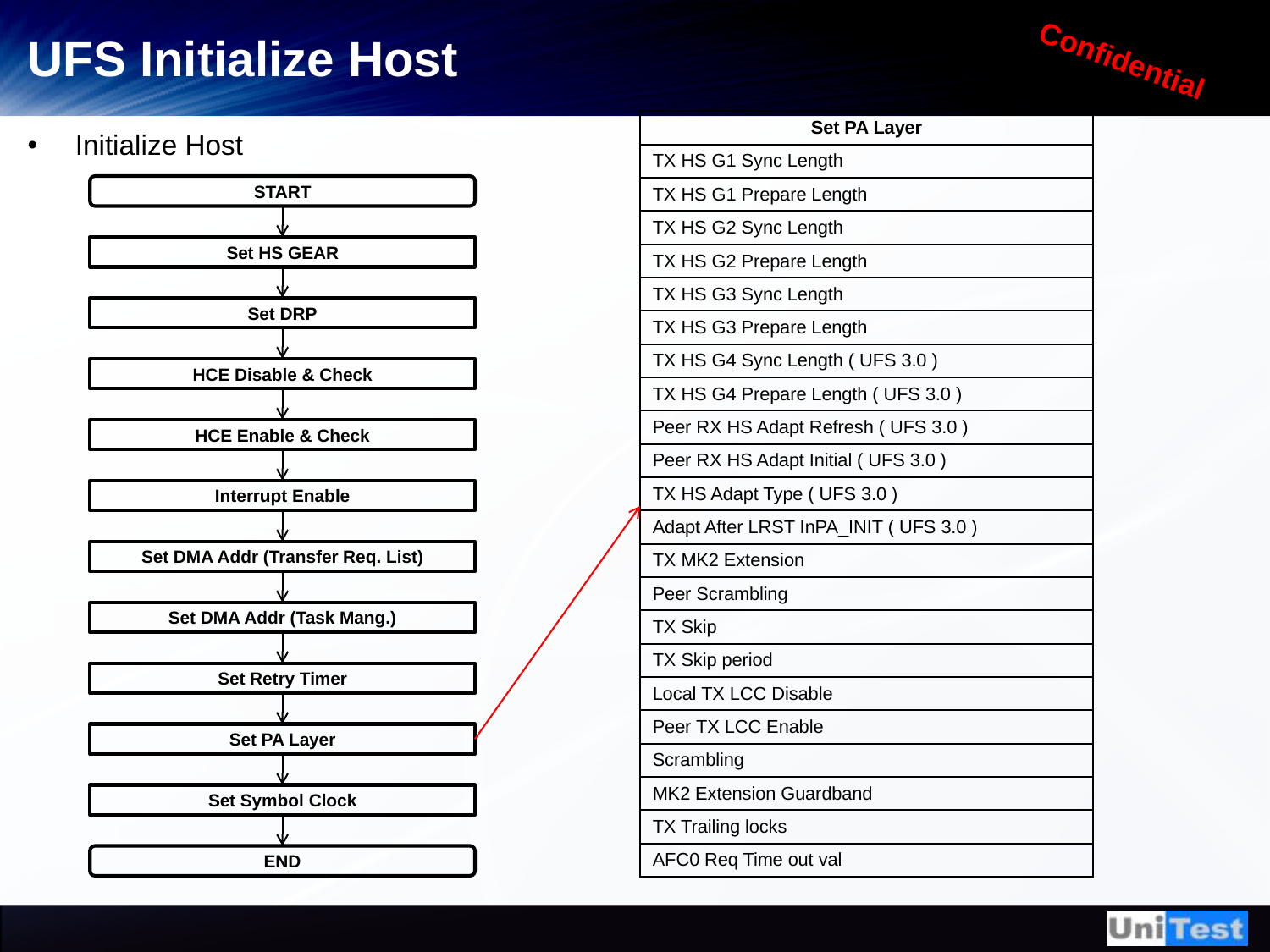

# UFS Initialize Host
| Set PA Layer |
| --- |
| TX HS G1 Sync Length |
| TX HS G1 Prepare Length |
| TX HS G2 Sync Length |
| TX HS G2 Prepare Length |
| TX HS G3 Sync Length |
| TX HS G3 Prepare Length |
| TX HS G4 Sync Length ( UFS 3.0 ) |
| TX HS G4 Prepare Length ( UFS 3.0 ) |
| Peer RX HS Adapt Refresh ( UFS 3.0 ) |
| Peer RX HS Adapt Initial ( UFS 3.0 ) |
| TX HS Adapt Type ( UFS 3.0 ) |
| Adapt After LRST InPA\_INIT ( UFS 3.0 ) |
| TX MK2 Extension |
| Peer Scrambling |
| TX Skip |
| TX Skip period |
| Local TX LCC Disable |
| Peer TX LCC Enable |
| Scrambling |
| MK2 Extension Guardband |
| TX Trailing locks |
| AFC0 Req Time out val |
Initialize Host
START
Set HS GEAR
Set DRP
HCE Disable & Check
HCE Enable & Check
Interrupt Enable
Set DMA Addr (Transfer Req. List)
Set DMA Addr (Task Mang.)
Set Retry Timer
Set PA Layer
Set Symbol Clock
END